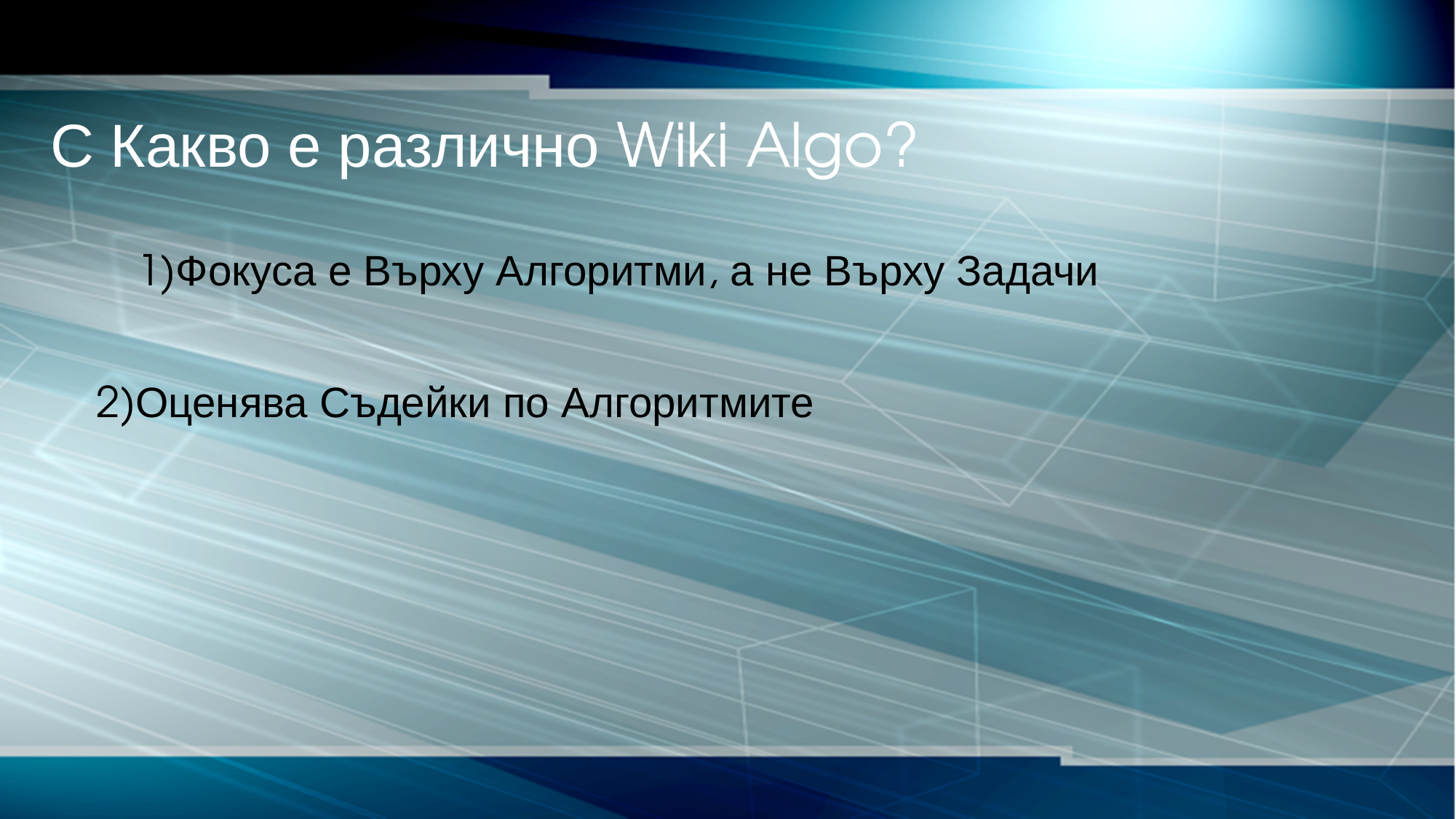

# С Какво е различно Wiki Algo?
1)Фокуса е Върху Алгоритми, а не Върху Задачи
2)Оценява Съдейки по Алгоритмите